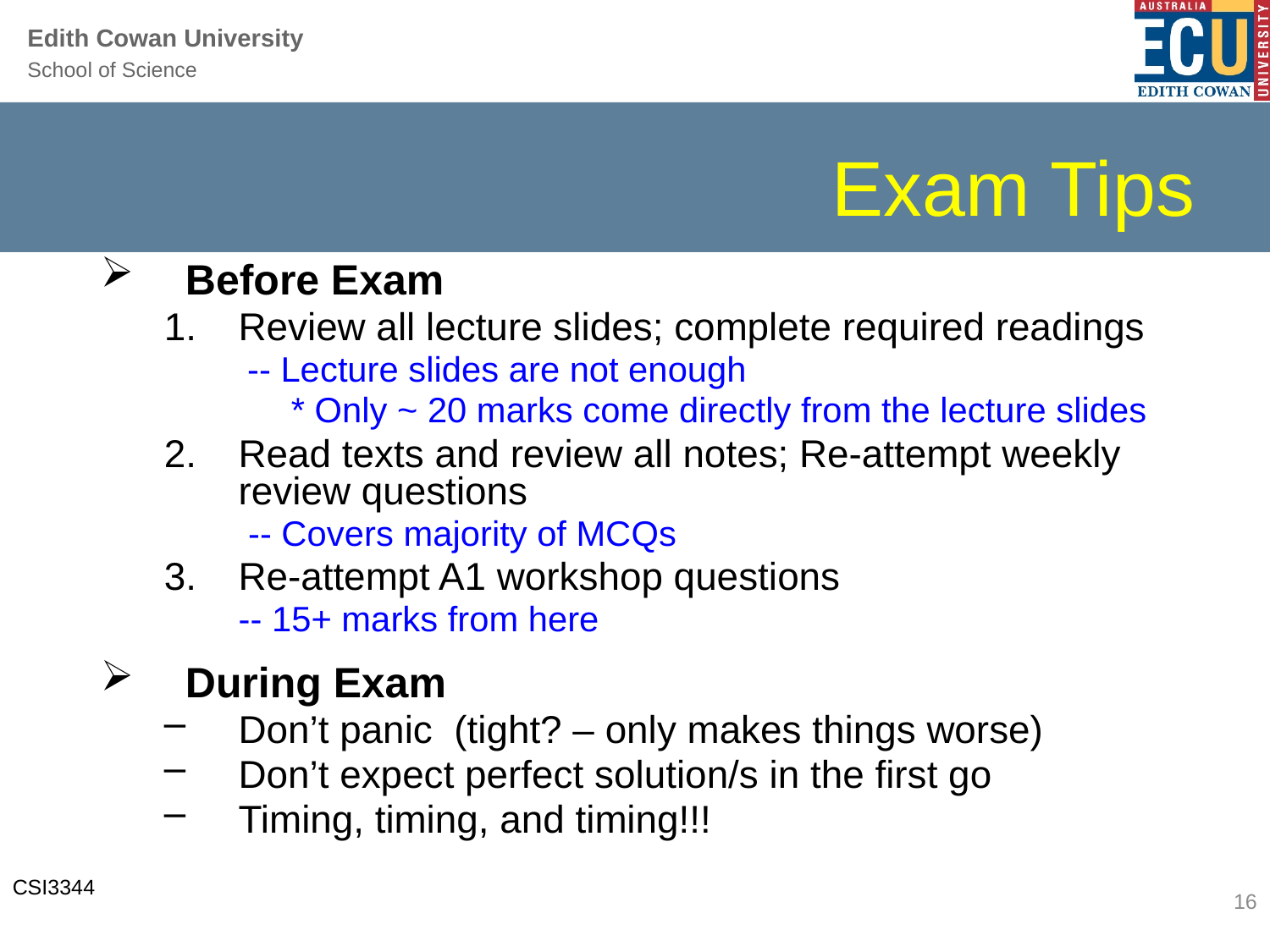

# Exam Tips
Before Exam
Review all lecture slides; complete required readings
  -- Lecture slides are not enough
* Only ~ 20 marks come directly from the lecture slides
Read texts and review all notes; Re-attempt weekly review questions
	 -- Covers majority of MCQs
Re-attempt A1 workshop questions
 	-- 15+ marks from here

During Exam
Don’t panic  (tight? – only makes things worse)
Don’t expect perfect solution/s in the first go
Timing, timing, and timing!!!
16
CSI3344